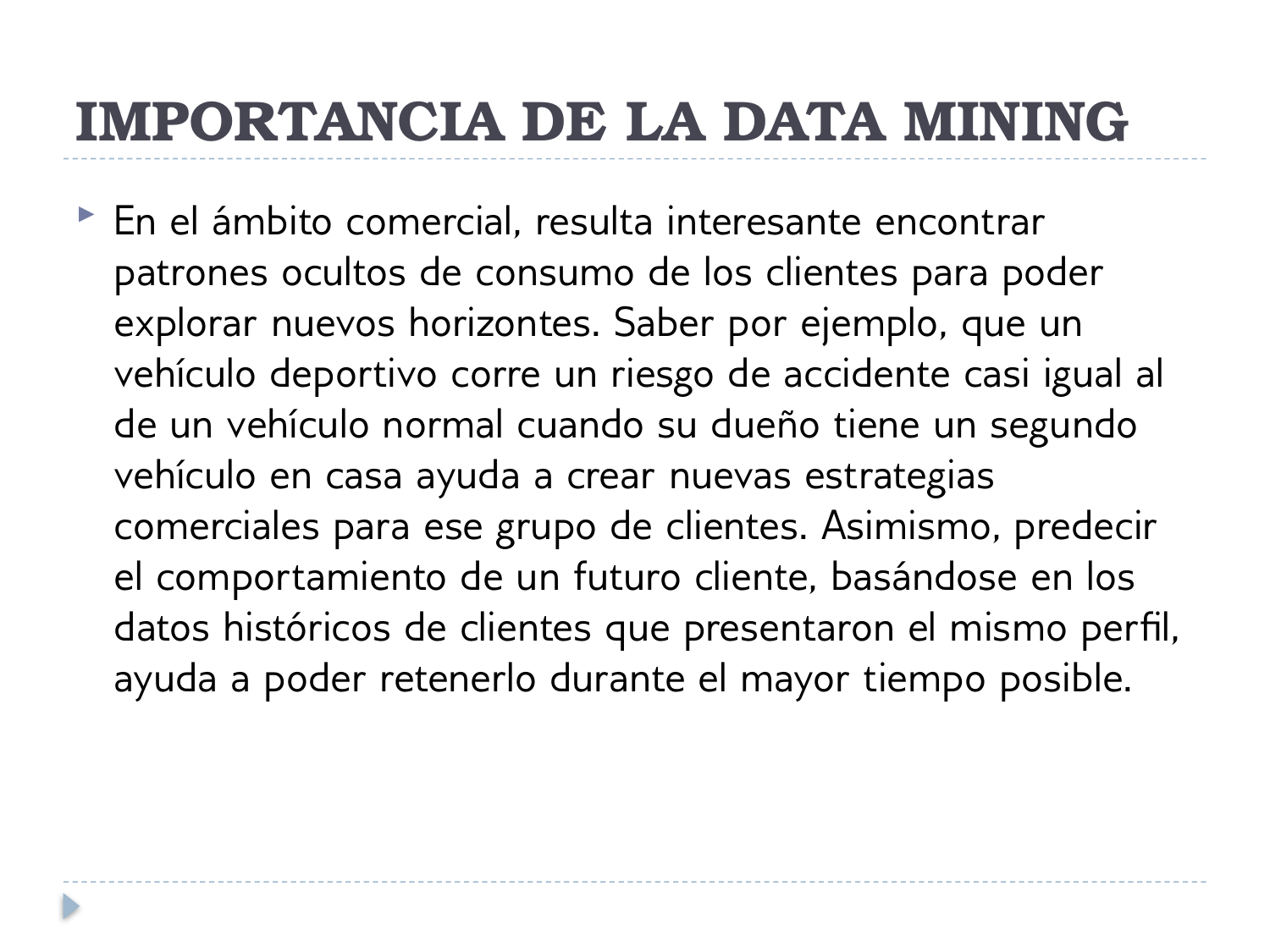

# IMPORTANCIA DE LA DATA MINING
En el ámbito comercial, resulta interesante encontrar patrones ocultos de consumo de los clientes para poder explorar nuevos horizontes. Saber por ejemplo, que un vehículo deportivo corre un riesgo de accidente casi igual al de un vehículo normal cuando su dueño tiene un segundo vehículo en casa ayuda a crear nuevas estrategias comerciales para ese grupo de clientes. Asimismo, predecir el comportamiento de un futuro cliente, basándose en los datos históricos de clientes que presentaron el mismo perfil, ayuda a poder retenerlo durante el mayor tiempo posible.